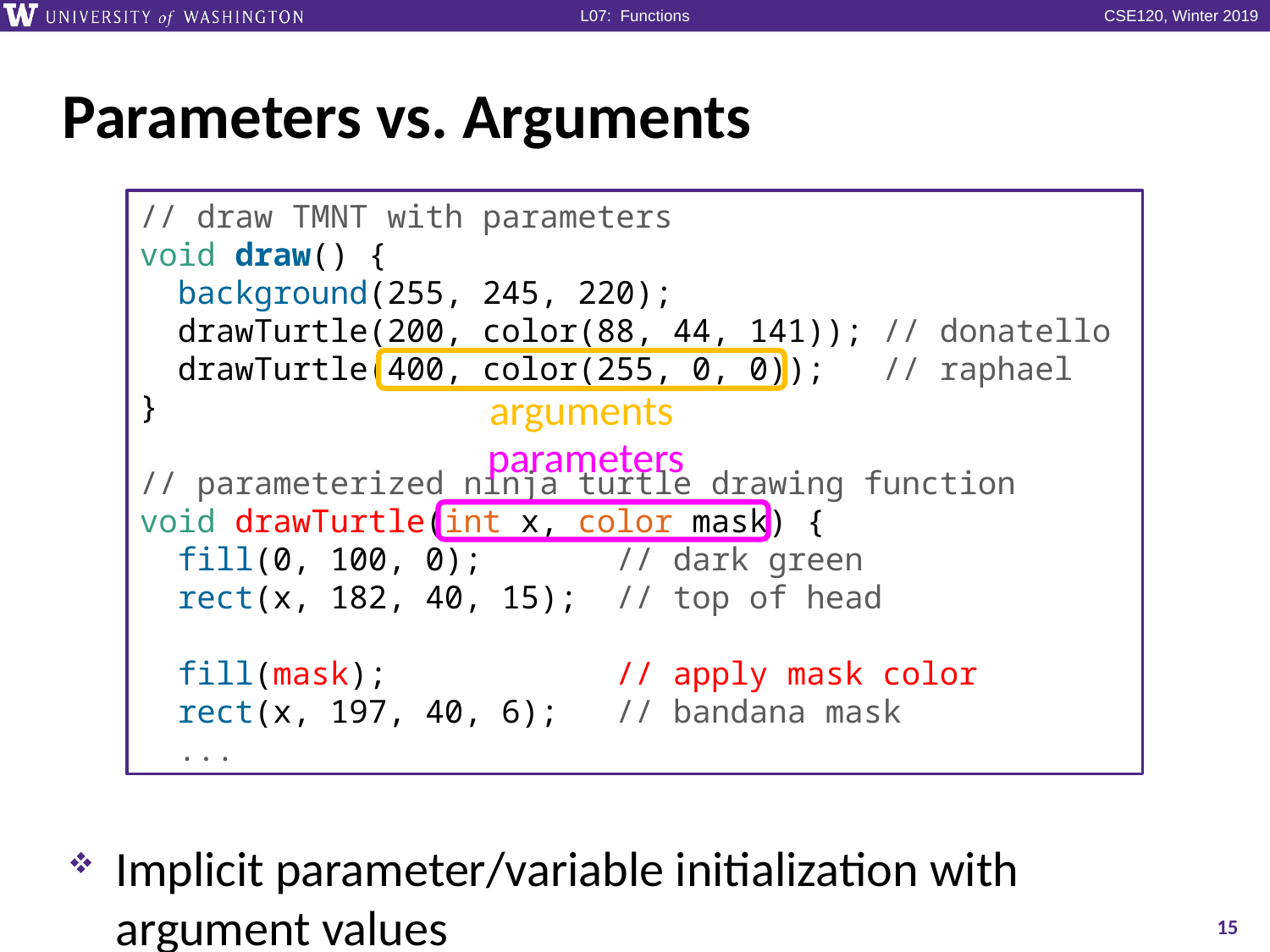

# Parameters vs. Arguments

Implicit parameter/variable initialization with argument values
// draw TMNT with parameters
void draw() {
  background(255, 245, 220);
  drawTurtle(200, color(88, 44, 141)); // donatello
  drawTurtle(400, color(255, 0, 0));   // raphael
}

// parameterized ninja turtle drawing function
void drawTurtle(int x, color mask) {
  fill(0, 100, 0);       // dark green
  rect(x, 182, 40, 15);  // top of head

  fill(mask);            // apply mask color
  rect(x, 197, 40, 6);   // bandana mask
  ...

arguments
parameters

15